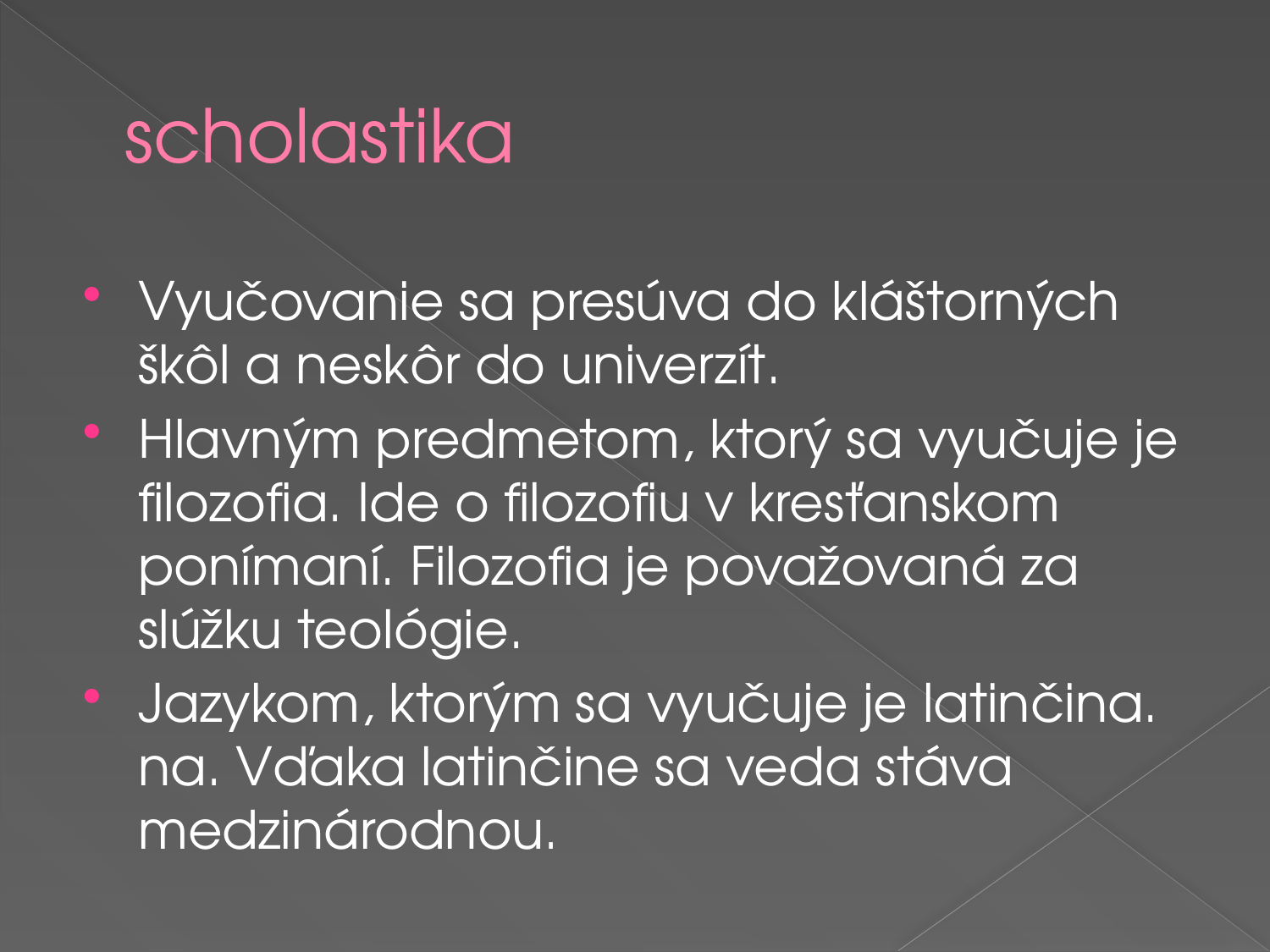

# scholastika
Vyučovanie sa presúva do kláštorných škôl a neskôr do univerzít.
Hlavným predmetom, ktorý sa vyučuje je filozofia. Ide o filozofiu v kresťanskom ponímaní. Filozofia je považovaná za slúžku teológie.
Jazykom, ktorým sa vyučuje je latinčina. na. Vďaka latinčine sa veda stáva medzinárodnou.